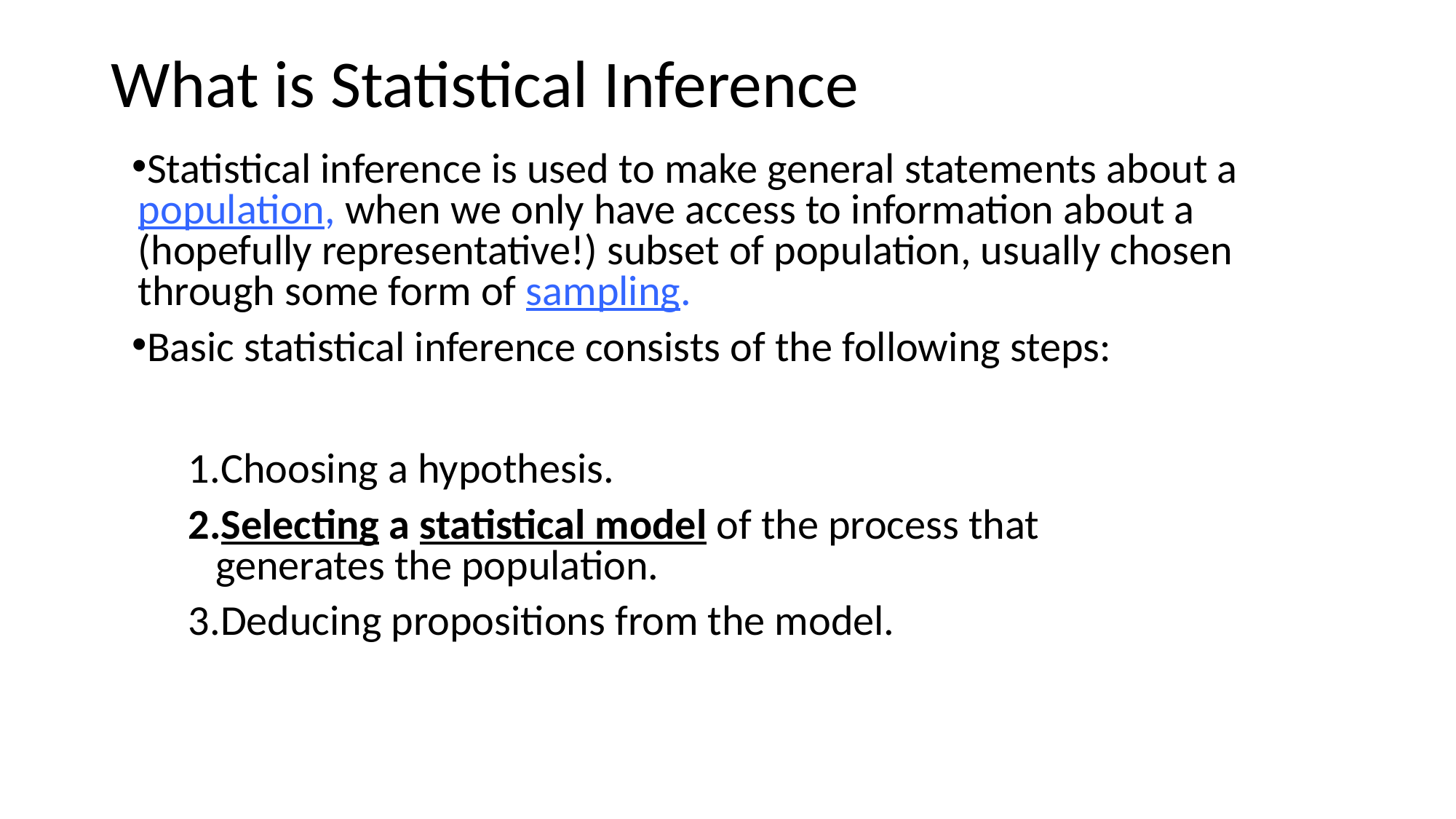

# What is Statistical Inference
Statistical inference is used to make general statements about a population, when we only have access to information about a (hopefully representative!) subset of population, usually chosen through some form of sampling.
Basic statistical inference consists of the following steps:
Choosing a hypothesis.
Selecting a statistical model of the process that generates the population.
Deducing propositions from the model.